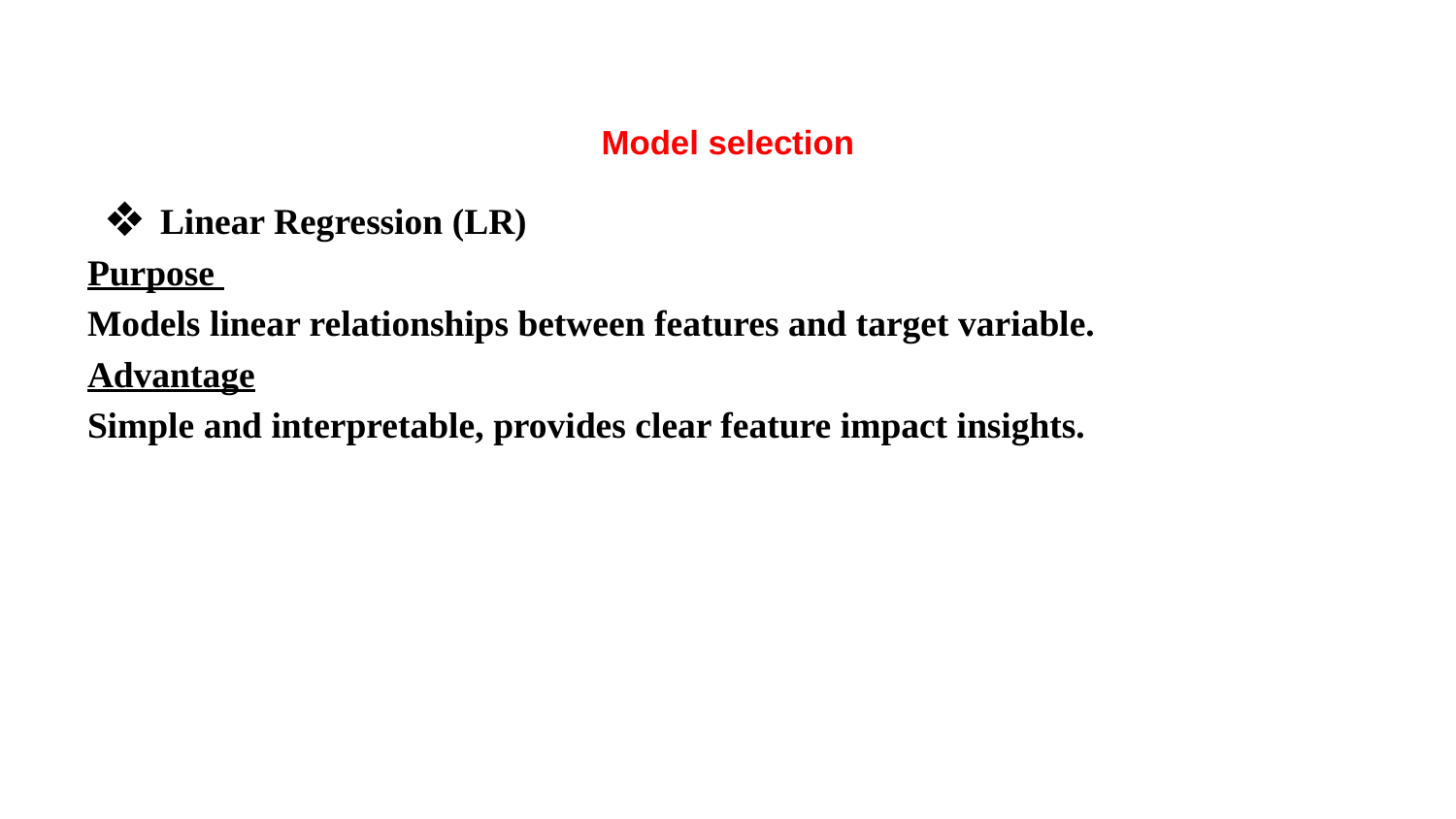

# Model selection

Linear Regression (LR)
Purpose
Models linear relationships between features and target variable.
Advantage
Simple and interpretable, provides clear feature impact insights.